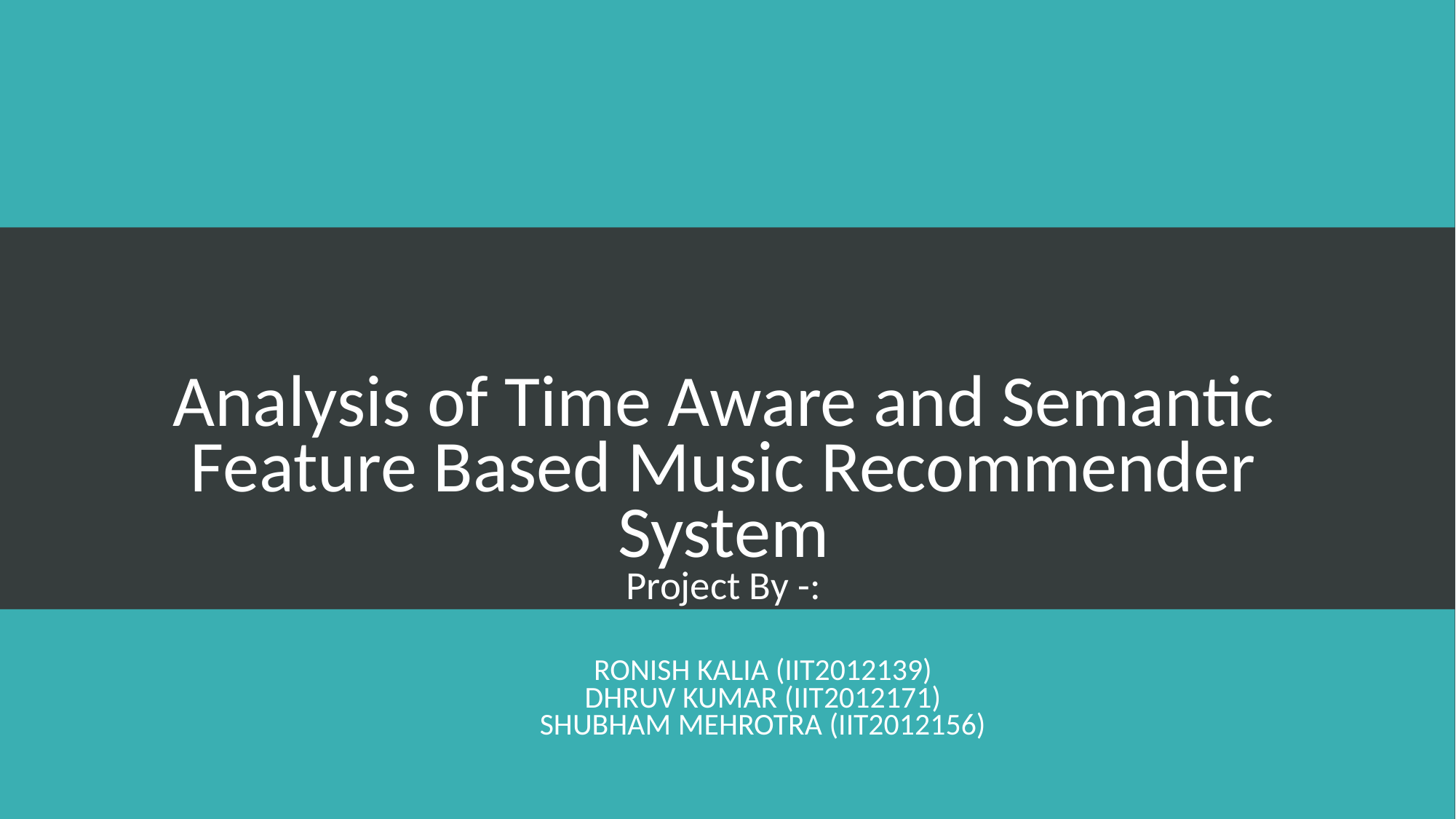

# Analysis of Time Aware and Semantic Feature Based Music Recommender System Project By -:
Ronish KALIA (IIT2012139)
Dhruv Kumar (IIT2012171)
SHubham Mehrotra (IIT2012156)